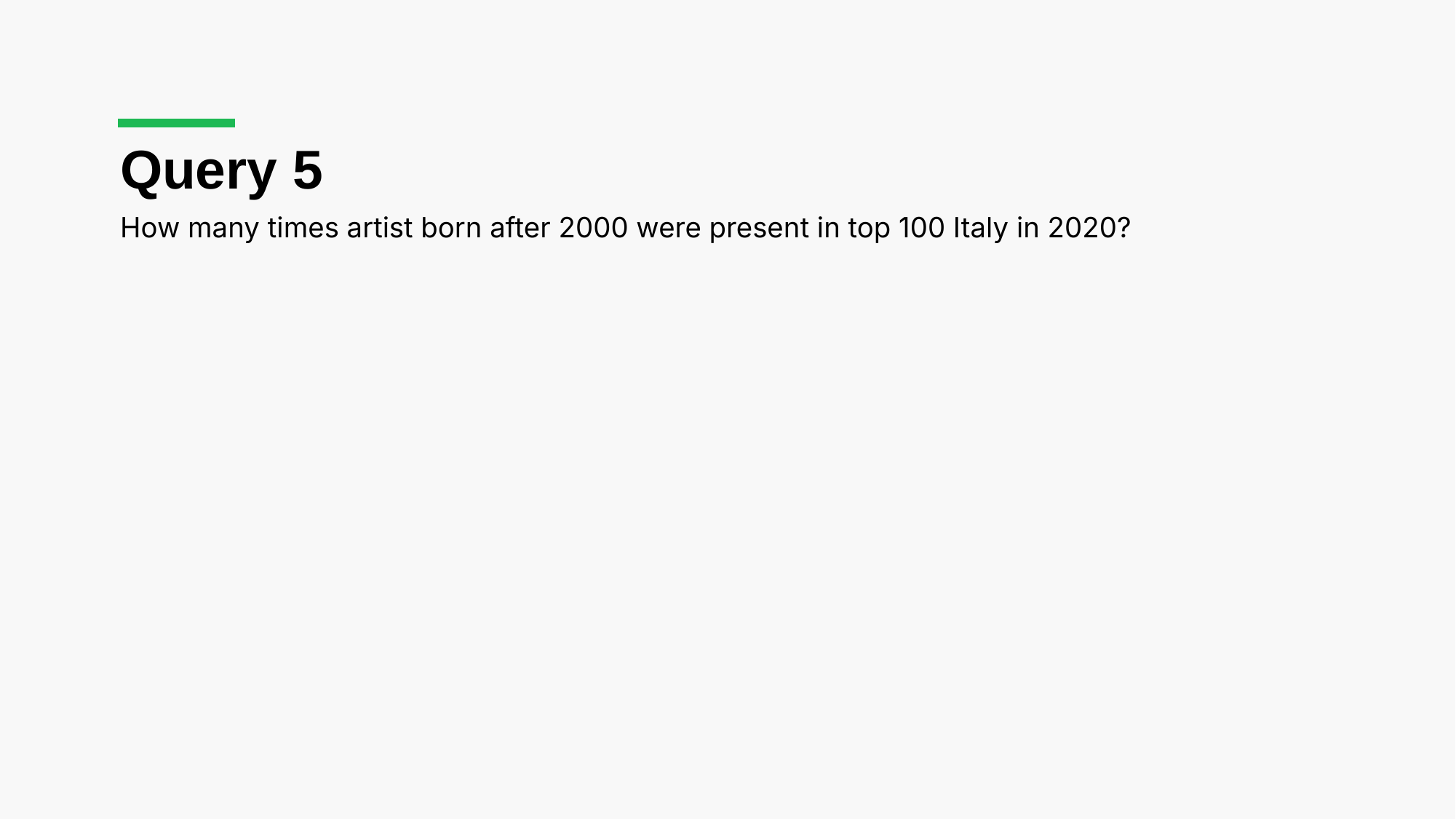

# Query 5
How many times artist born after 2000 were present in top 100 Italy in 2020?